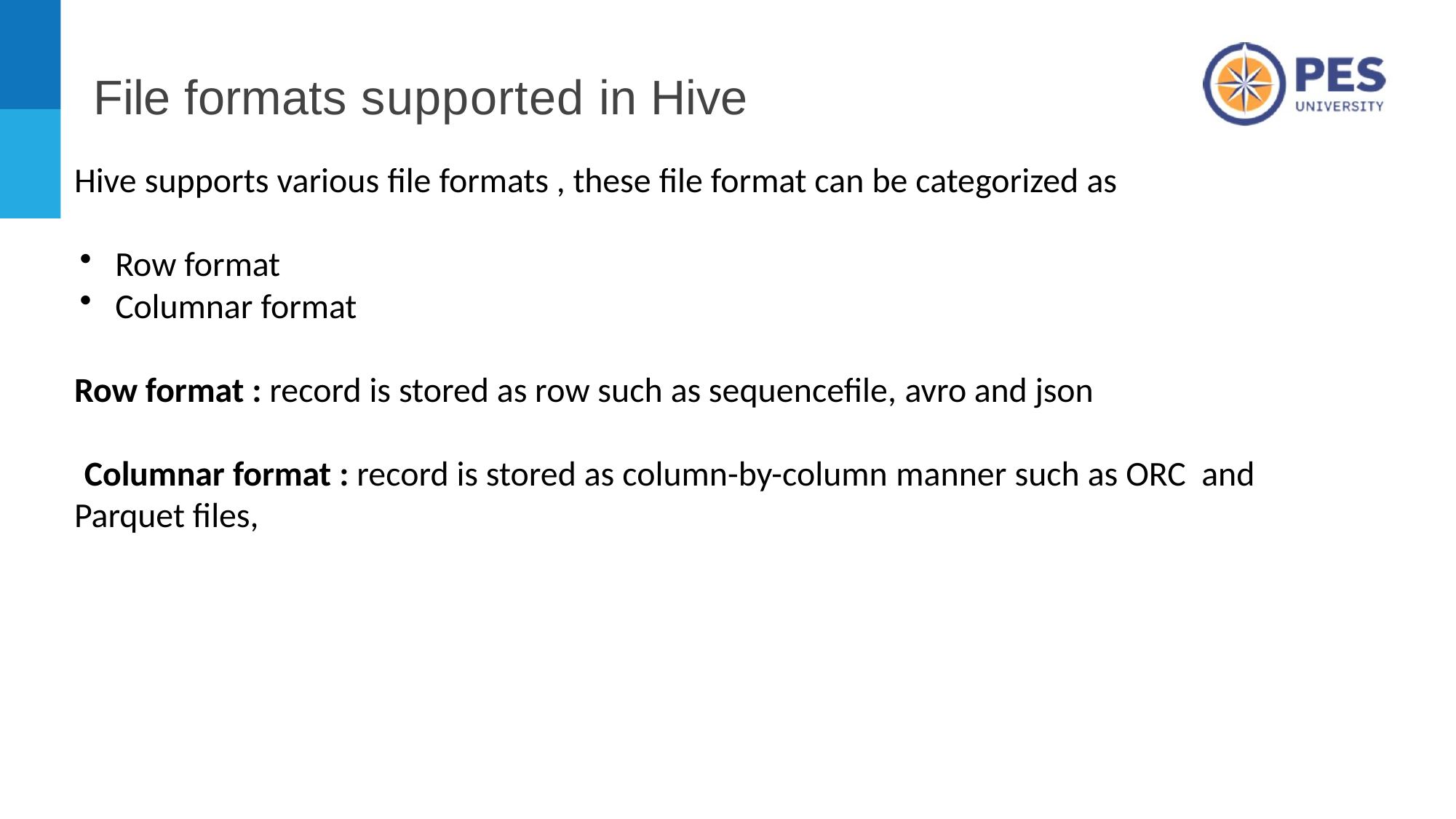

# File formats supported in Hive
Hive supports various file formats , these file format can be categorized as

Row format
Columnar format

Row format : record is stored as row such as sequencefile, avro and json

Columnar format : record is stored as column-by-column manner such as ORC  and Parquet files,